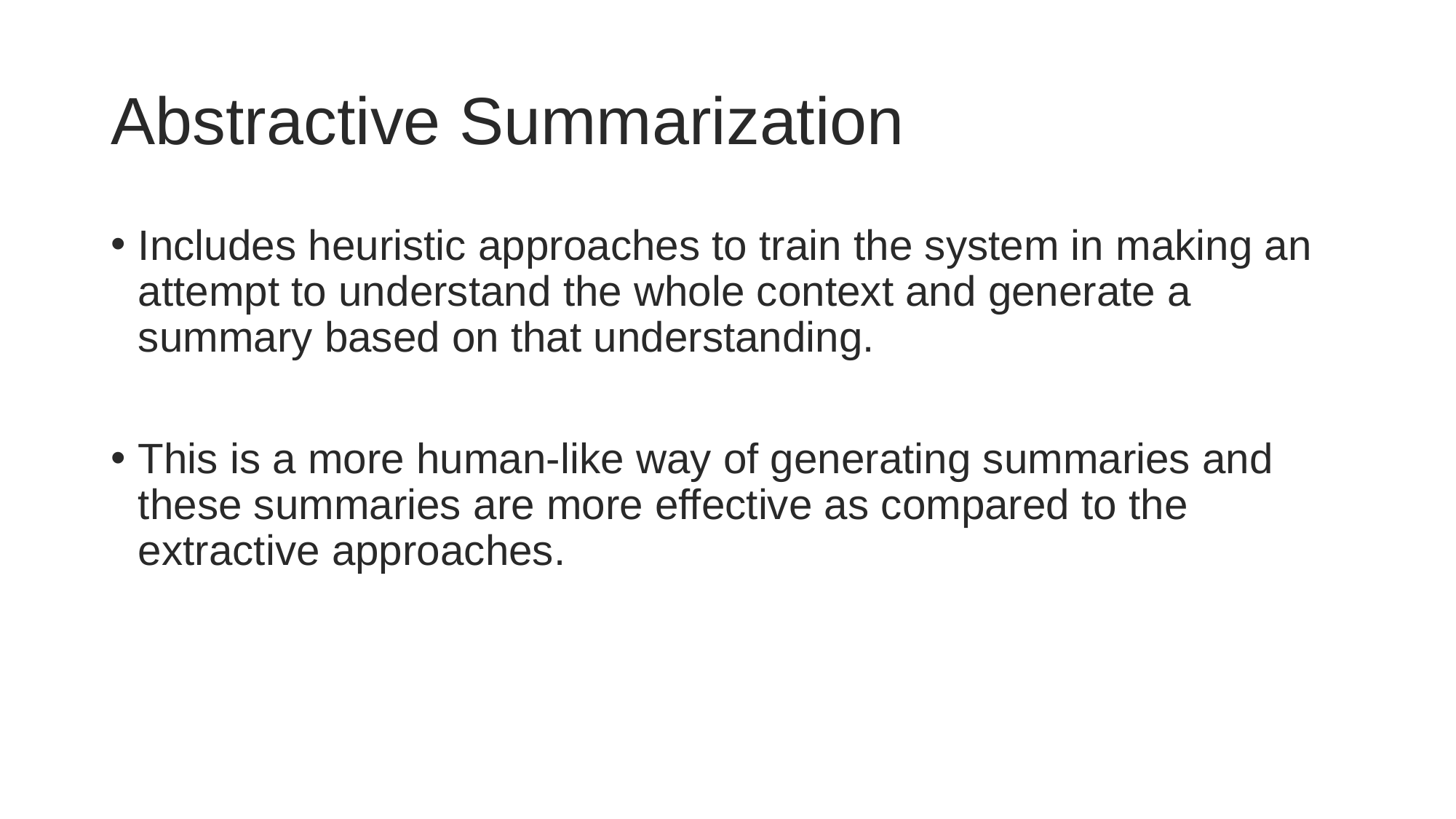

# Abstractive Summarization
Includes heuristic approaches to train the system in making an attempt to understand the whole context and generate a summary based on that understanding.

This is a more human-like way of generating summaries and these summaries are more effective as compared to the extractive approaches.